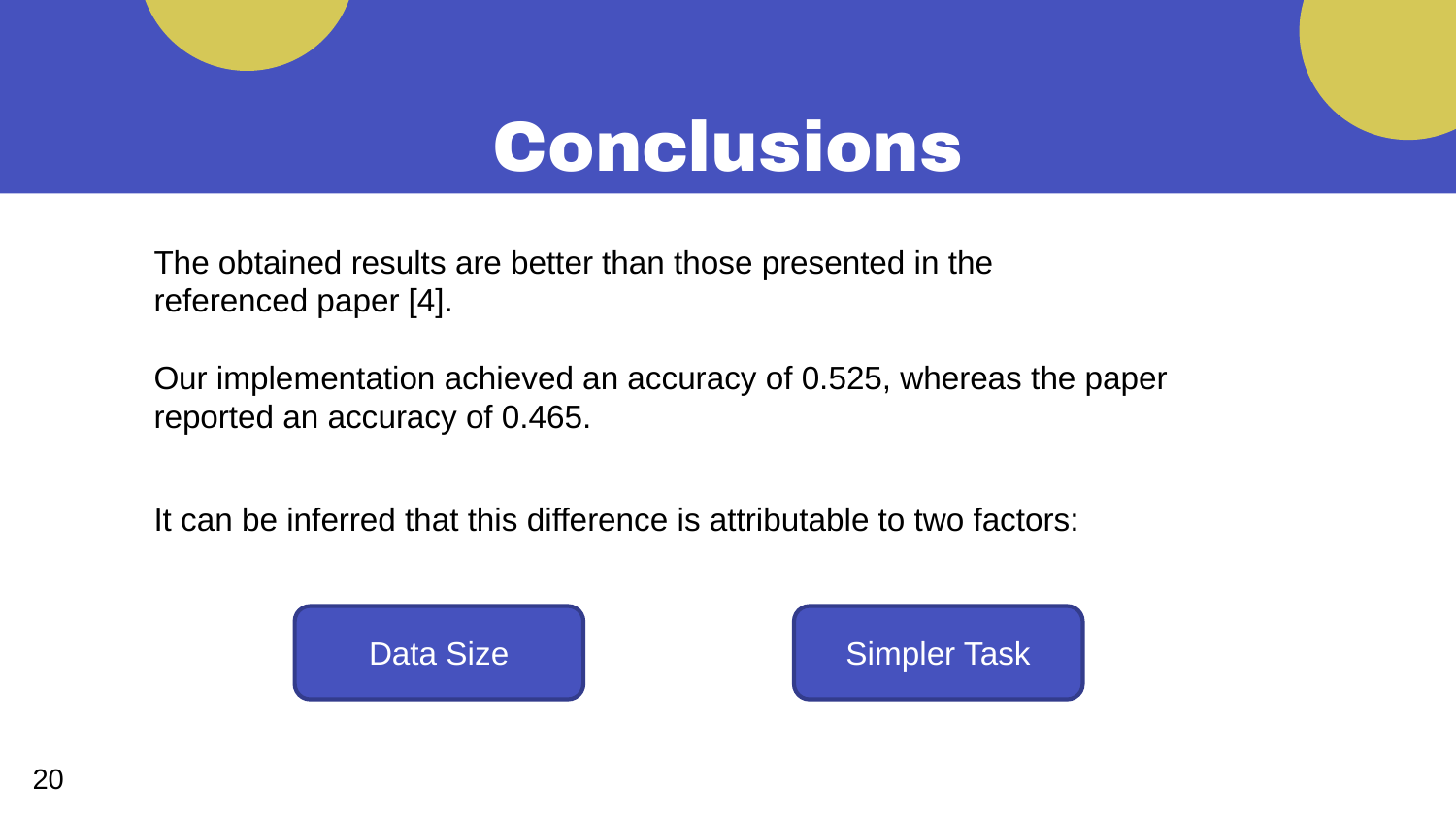

# Conclusions
The obtained results are better than those presented in the referenced paper [4].
Our implementation achieved an accuracy of 0.525, whereas the paper reported an accuracy of 0.465.
It can be inferred that this difference is attributable to two factors:
Simpler Task
Data Size
20